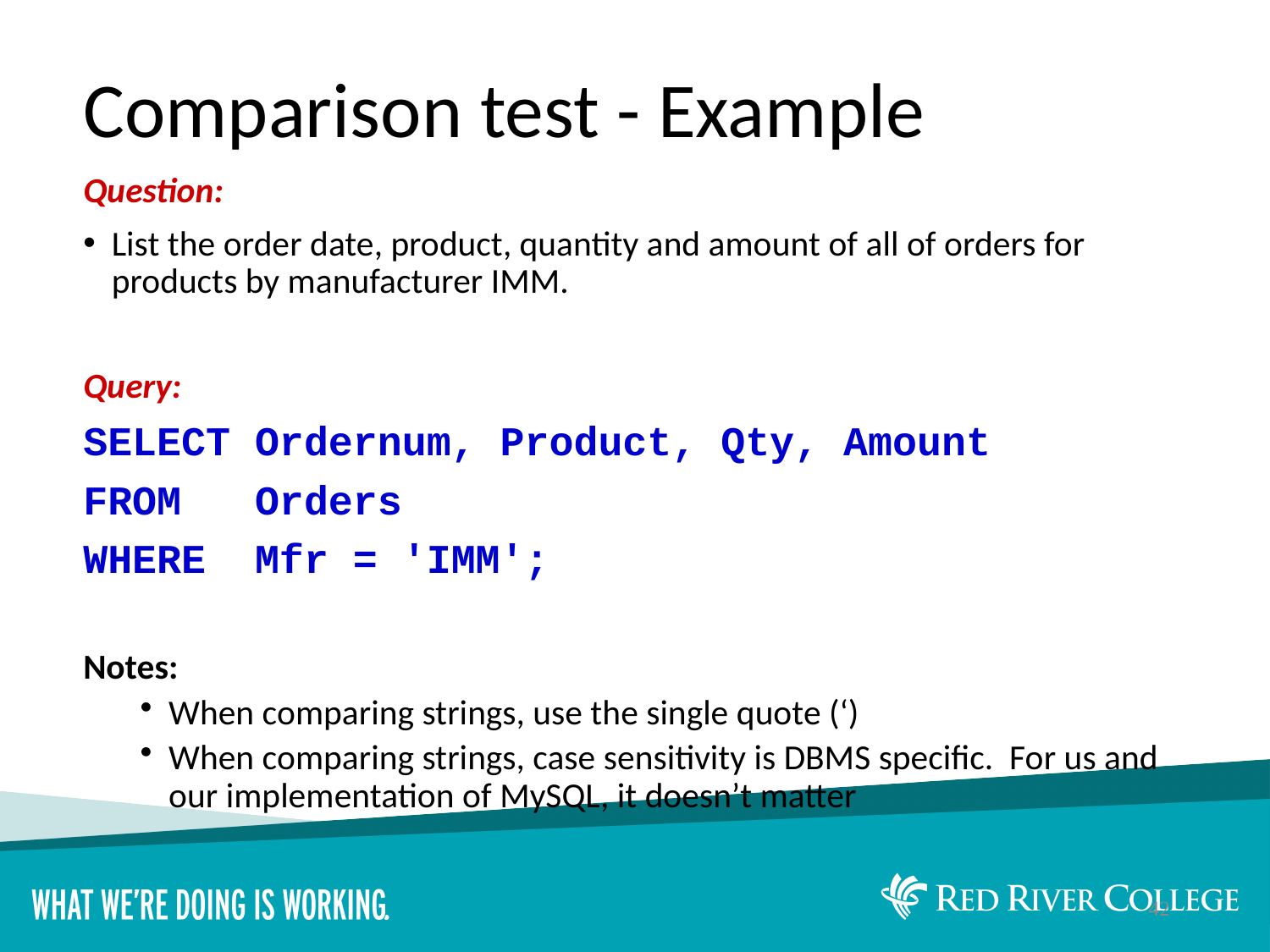

Comparison test - Example
Question:
List the order date, product, quantity and amount of all of orders for products by manufacturer IMM.

Query:
SELECT Ordernum, Product, Qty, Amount
FROM   Orders
WHERE  Mfr = 'IMM';

Notes:
When comparing strings, use the single quote (‘)
When comparing strings, case sensitivity is DBMS specific.  For us and our implementation of MySQL, it doesn’t matter
42